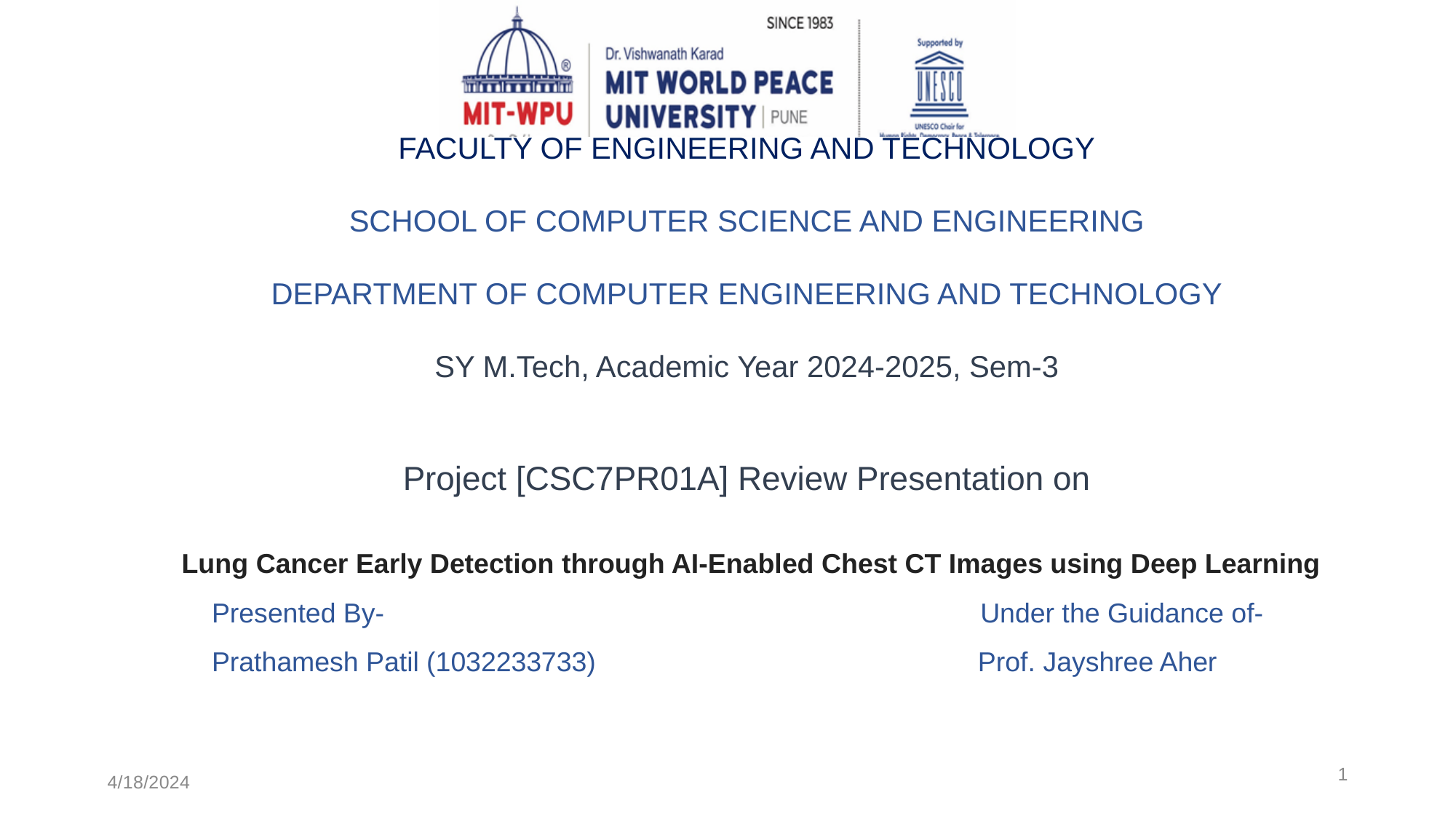

FACULTY OF ENGINEERING AND TECHNOLOGY

SCHOOL OF COMPUTER SCIENCE AND ENGINEERING

DEPARTMENT OF COMPUTER ENGINEERING AND TECHNOLOGY

SY M.Tech, Academic Year 2024-2025, Sem-3

Project [CSC7PR01A] Review Presentation on

	Lung Cancer Early Detection through AI-Enabled Chest CT Images using Deep Learning
                 Presented By-				                                Under the Guidance of-
                 Prathamesh Patil (1032233733)				   Prof. Jayshree Aher
1
4/18/2024